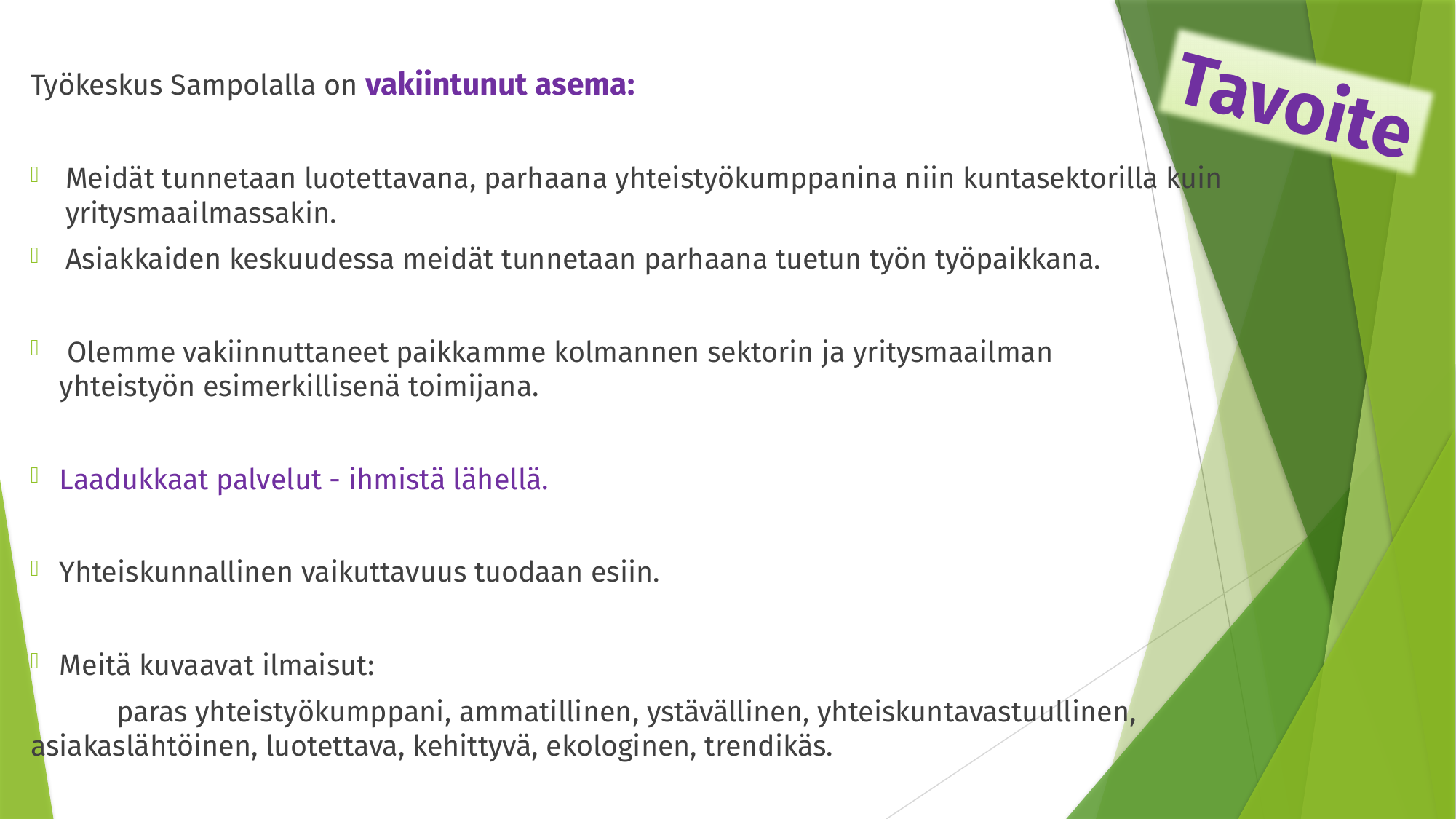

Tavoite
Työkeskus Sampolalla on vakiintunut asema:

Meidät tunnetaan luotettavana, parhaana yhteistyökumppanina niin kuntasektorilla kuin yritysmaailmassakin.
Asiakkaiden keskuudessa meidät tunnetaan parhaana tuetun työn työpaikkana.

 Olemme vakiinnuttaneet paikkamme kolmannen sektorin ja yritysmaailman      	yhteistyön esimerkillisenä toimijana.

Laadukkaat palvelut - ihmistä lähellä.

Yhteiskunnallinen vaikuttavuus tuodaan esiin.

Meitä kuvaavat ilmaisut:
	paras yhteistyökumppani, ammatillinen, ystävällinen, yhteiskuntavastuullinen, 	asiakaslähtöinen, luotettava, kehittyvä, ekologinen, trendikäs.